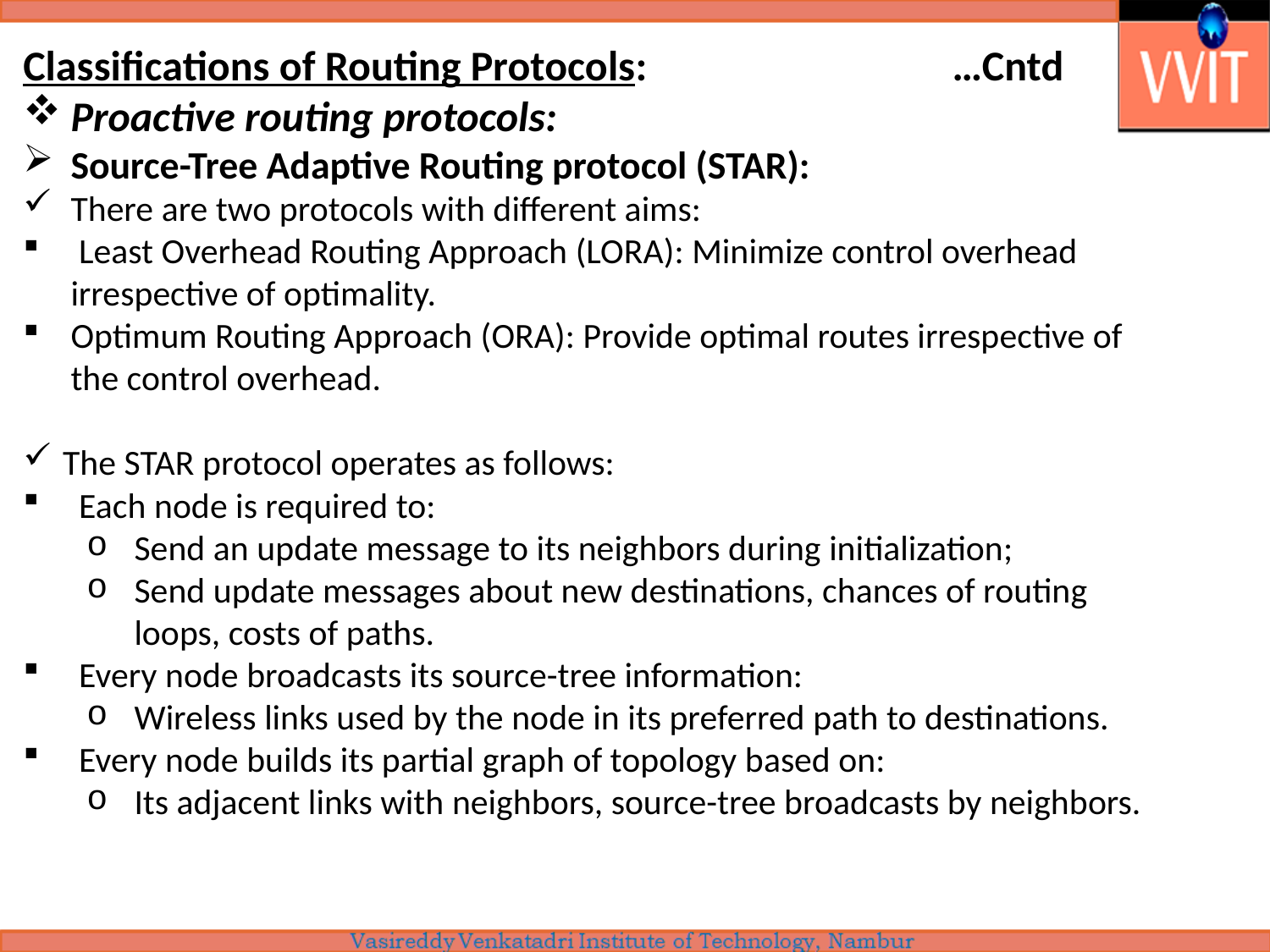

Classifications of Routing Protocols:                                …Cntd
Proactive routing protocols:
Source-Tree Adaptive Routing protocol (STAR):
There are two protocols with different aims:
 Least Overhead Routing Approach (LORA): Minimize control overhead irrespective of optimality.
Optimum Routing Approach (ORA): Provide optimal routes irrespective of the control overhead.

The STAR protocol operates as follows:
 Each node is required to:
Send an update message to its neighbors during initialization;
Send update messages about new destinations, chances of routing loops, costs of paths.
 Every node broadcasts its source-tree information:
Wireless links used by the node in its preferred path to destinations.
 Every node builds its partial graph of topology based on:
Its adjacent links with neighbors, source-tree broadcasts by neighbors.